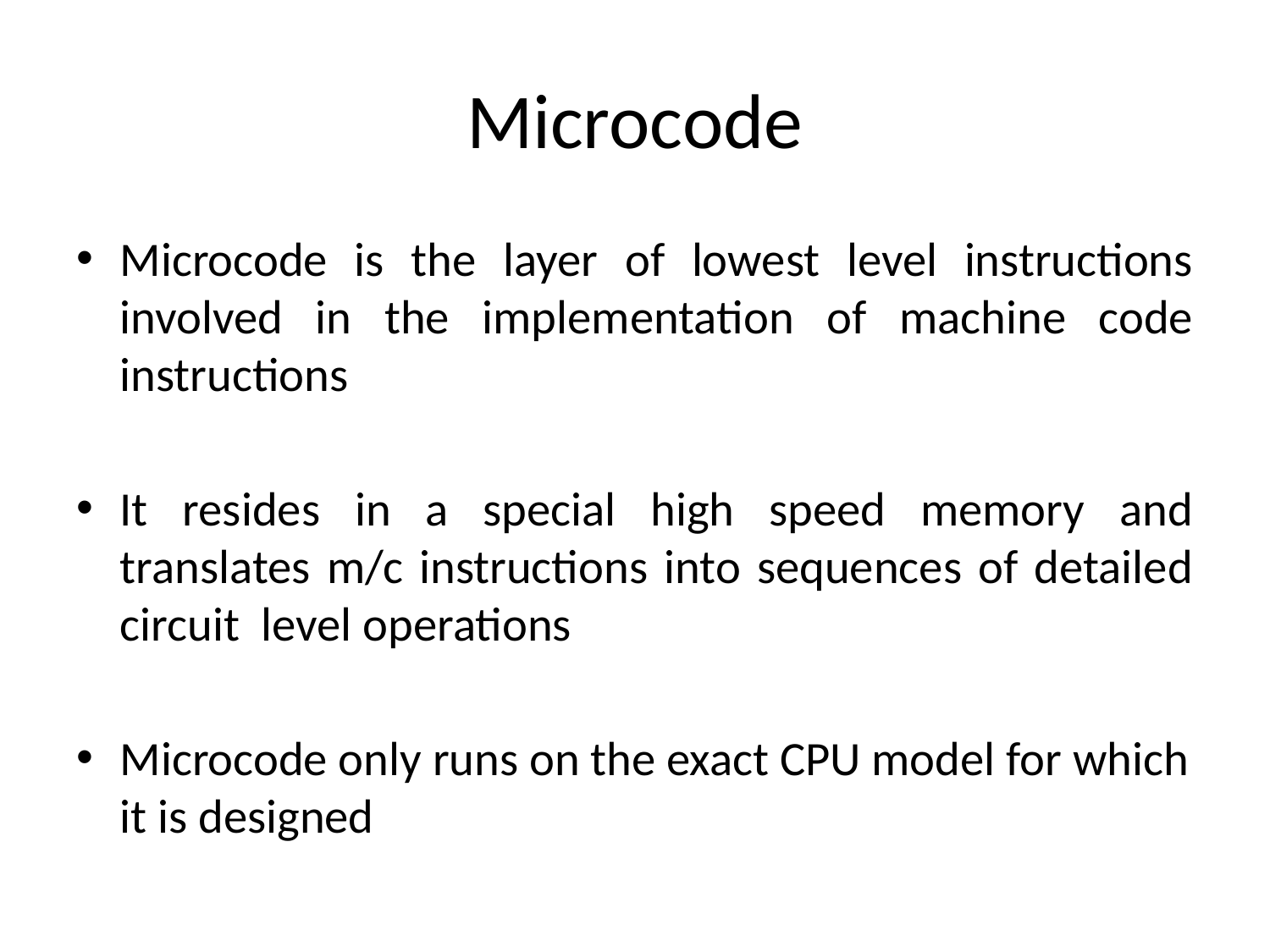

# Microcode
Microcode is the layer of lowest level instructions involved in the implementation of machine code instructions

It resides in a special high speed memory and translates m/c instructions into sequences of detailed circuit  level operations

Microcode only runs on the exact CPU model for which it is designed